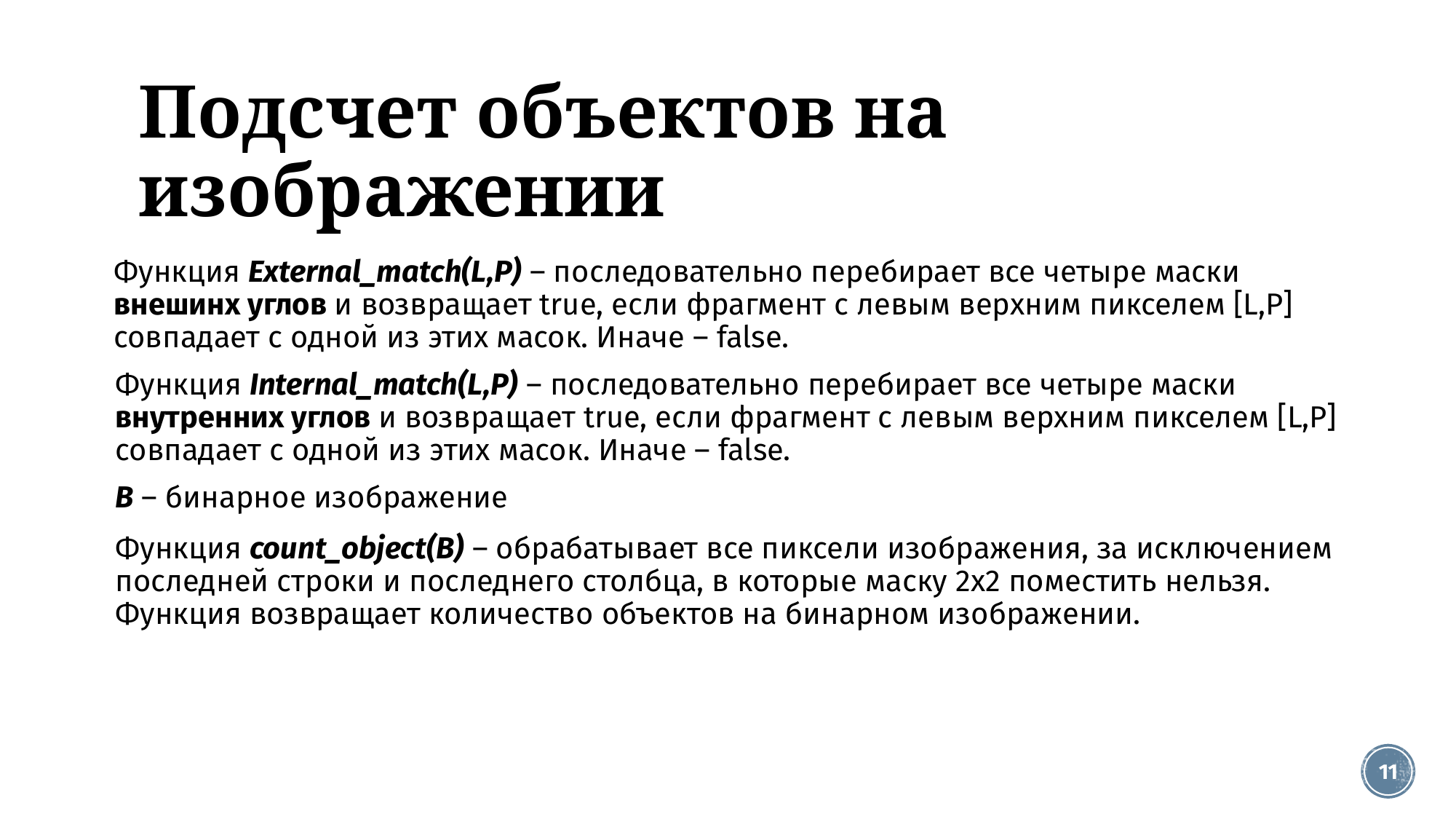

# Подсчет объектов на изображении
Функция External_match(L,P) – последовательно перебирает все четыре маски внешинх углов и возвращает true, если фрагмент с левым верхним пикселем [L,P] совпадает с одной из этих масок. Иначе – false.
Функция Internal_match(L,P) – последовательно перебирает все четыре маски внутренних углов и возвращает true, если фрагмент с левым верхним пикселем [L,P] совпадает с одной из этих масок. Иначе – false.
B – бинарное изображение
Функция count_object(B) – обрабатывает все пиксели изображения, за исключением последней строки и последнего столбца, в которые маску 2х2 поместить нельзя. Функция возвращает количество объектов на бинарном изображении.
11